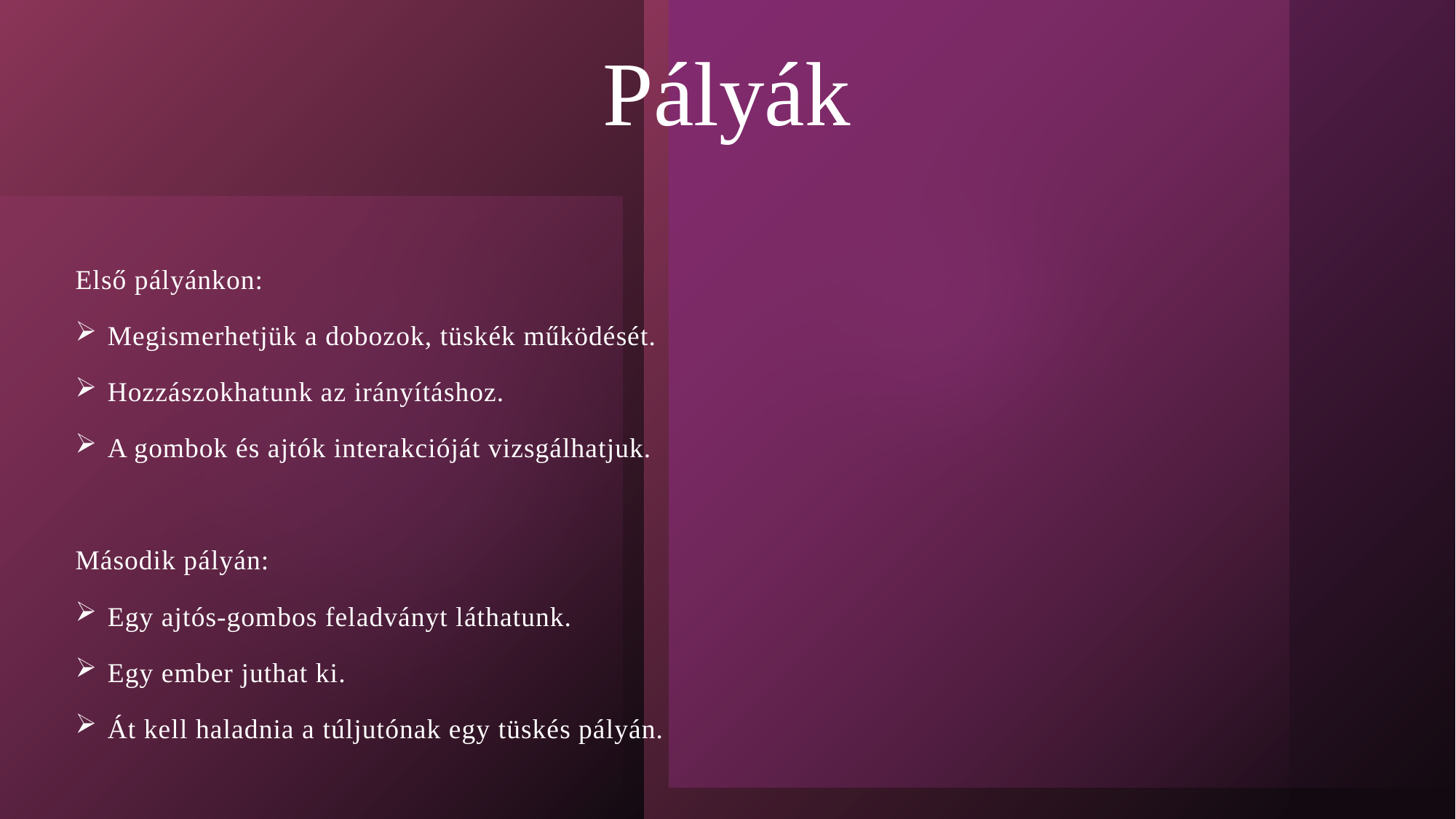

# Pályák
Első pályánkon:
Megismerhetjük a dobozok, tüskék működését.
Hozzászokhatunk az irányításhoz.
A gombok és ajtók interakcióját vizsgálhatjuk.

Második pályán:
Egy ajtós-gombos feladványt láthatunk.
Egy ember juthat ki.
Át kell haladnia a túljutónak egy tüskés pályán.